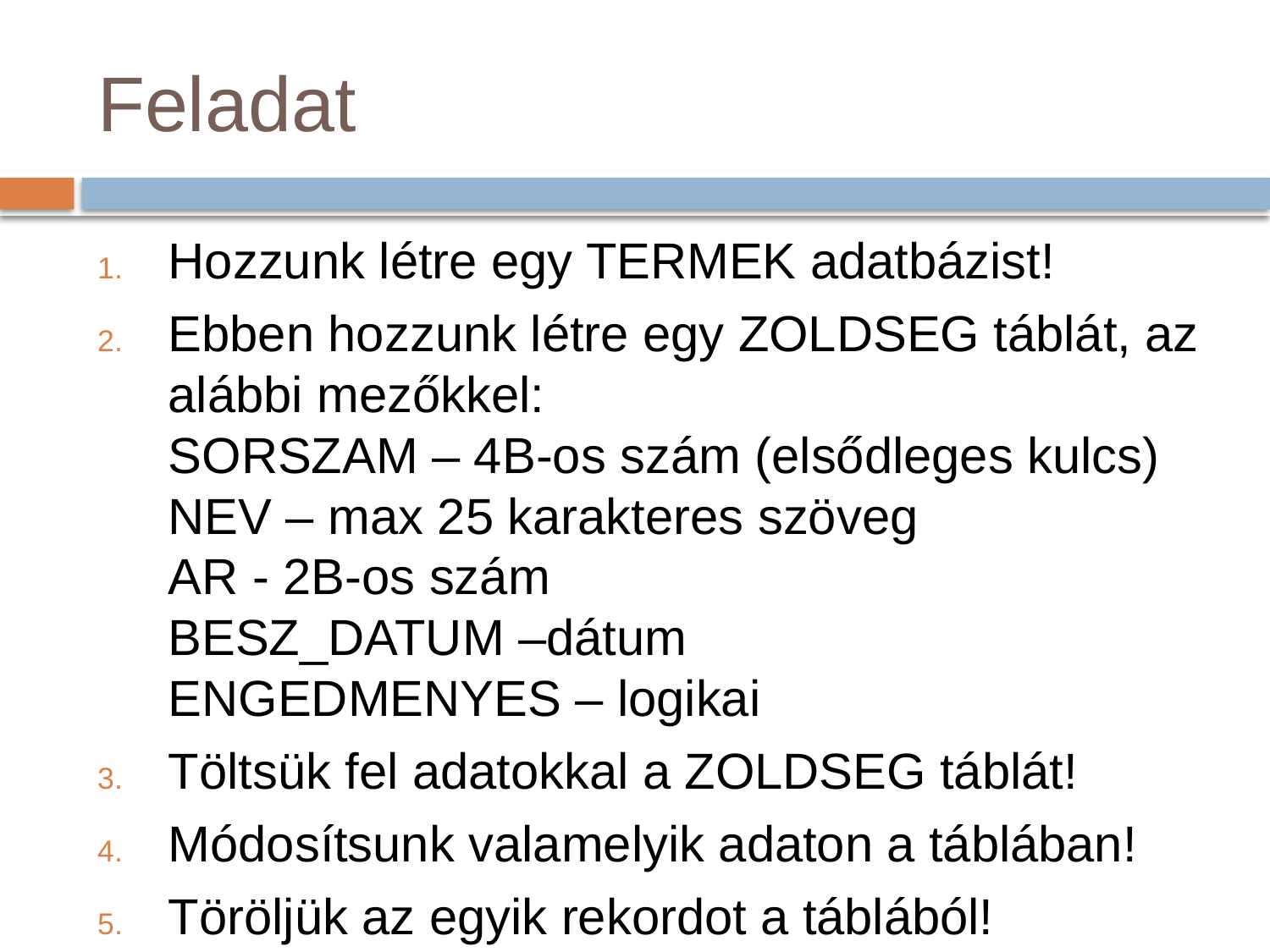

# Feladat
Hozzunk létre egy TERMEK adatbázist!
Ebben hozzunk létre egy ZOLDSEG táblát, az alábbi mezőkkel:
SORSZAM – 4B-os szám (elsődleges kulcs)
NEV – max 25 karakteres szöveg
AR - 2B-os szám
BESZ_DATUM –dátum
ENGEDMENYES – logikai
Töltsük fel adatokkal a ZOLDSEG táblát!
Módosítsunk valamelyik adaton a táblában!
Töröljük az egyik rekordot a táblából!